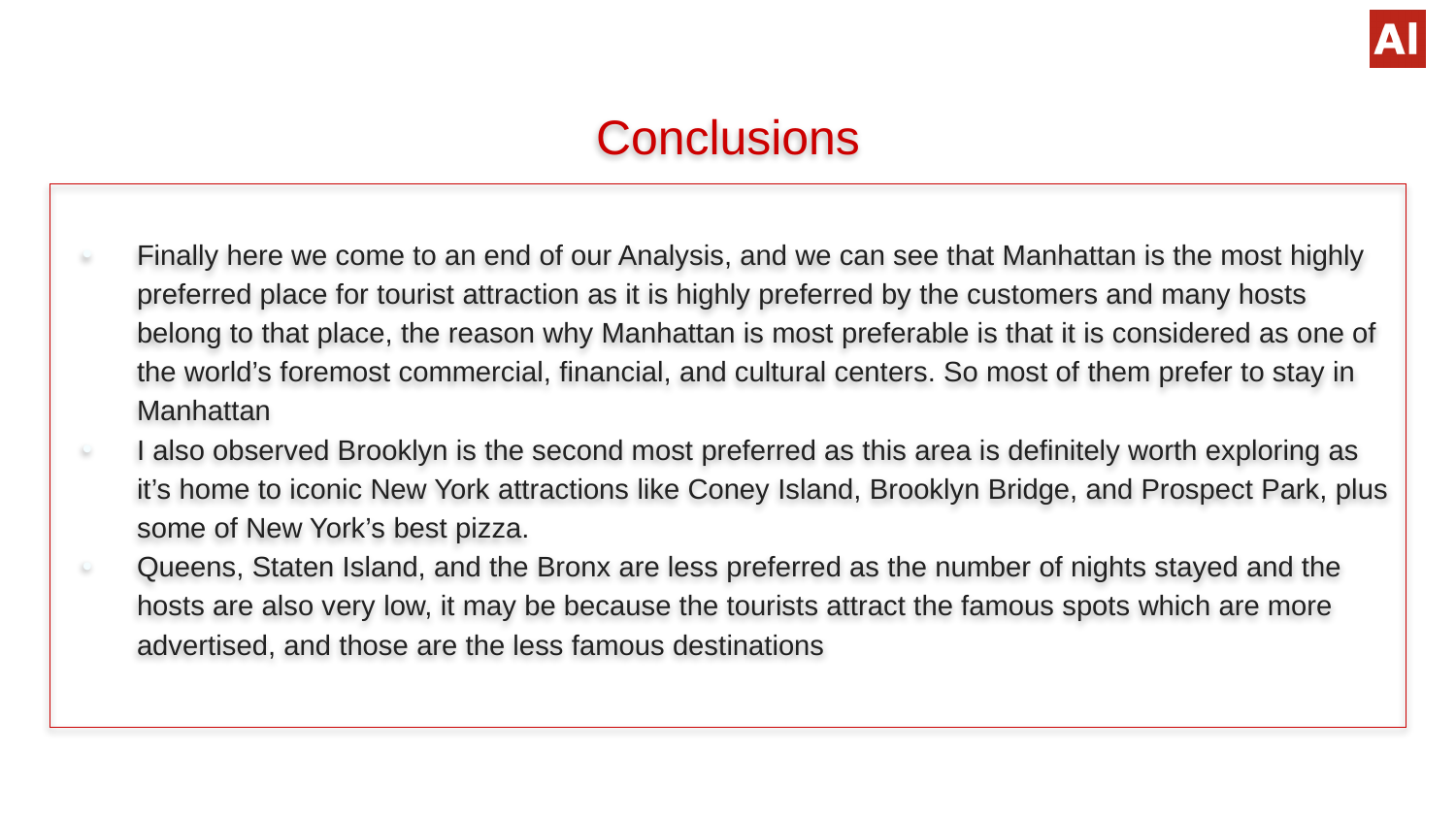

# Conclusions

Finally here we come to an end of our Analysis, and we can see that Manhattan is the most highly preferred place for tourist attraction as it is highly preferred by the customers and many hosts belong to that place, the reason why Manhattan is most preferable is that it is considered as one of the world’s foremost commercial, financial, and cultural centers. So most of them prefer to stay in Manhattan
I also observed Brooklyn is the second most preferred as this area is definitely worth exploring as it’s home to iconic New York attractions like Coney Island, Brooklyn Bridge, and Prospect Park, plus some of New York’s best pizza.
Queens, Staten Island, and the Bronx are less preferred as the number of nights stayed and the hosts are also very low, it may be because the tourists attract the famous spots which are more advertised, and those are the less famous destinations